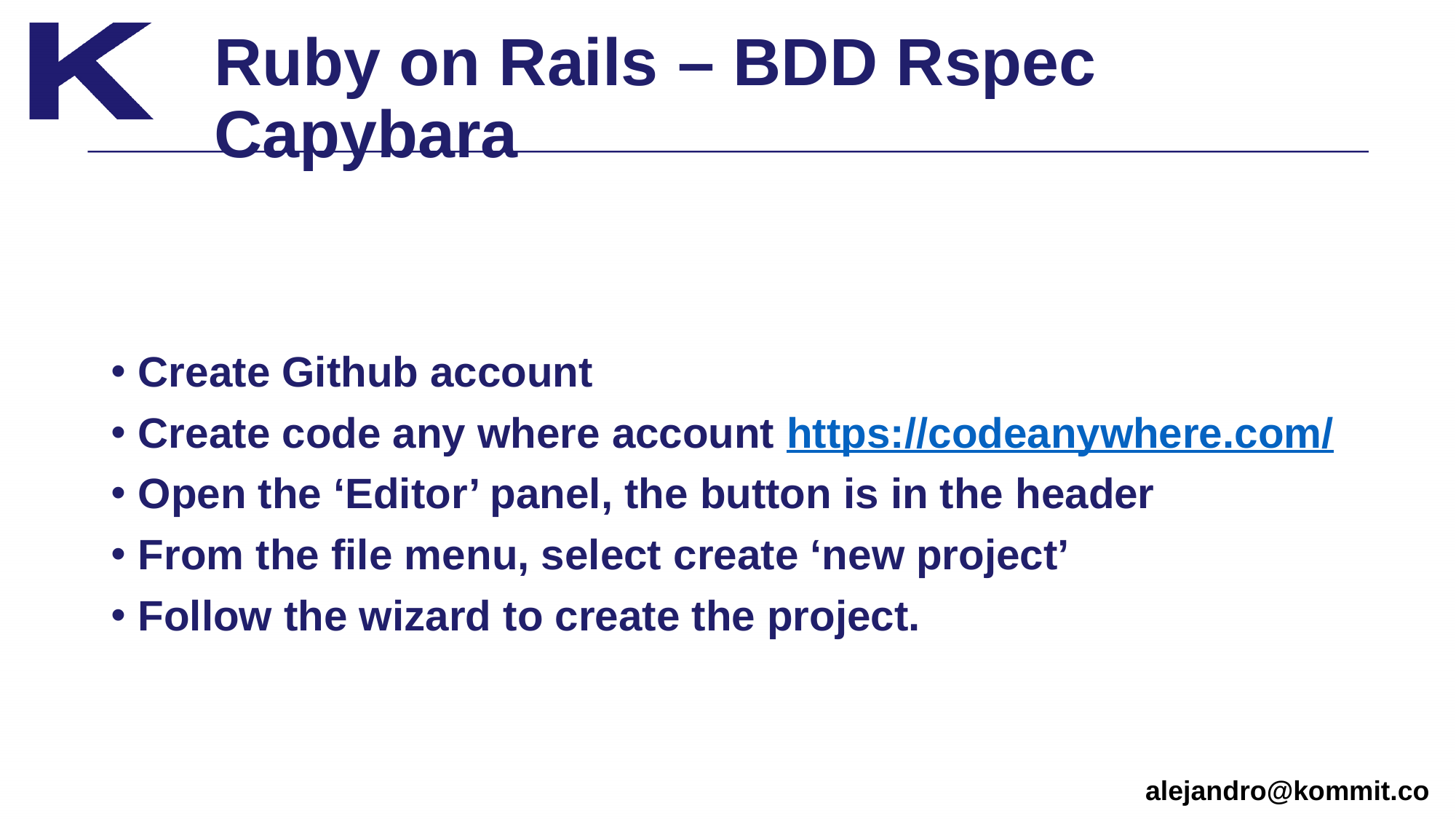

# Ruby on Rails – BDD Rspec Capybara

Create Github account
Create code any where account https://codeanywhere.com/
Open the ‘Editor’ panel, the button is in the header
From the file menu, select create ‘new project’
Follow the wizard to create the project.

alejandro@kommit.co